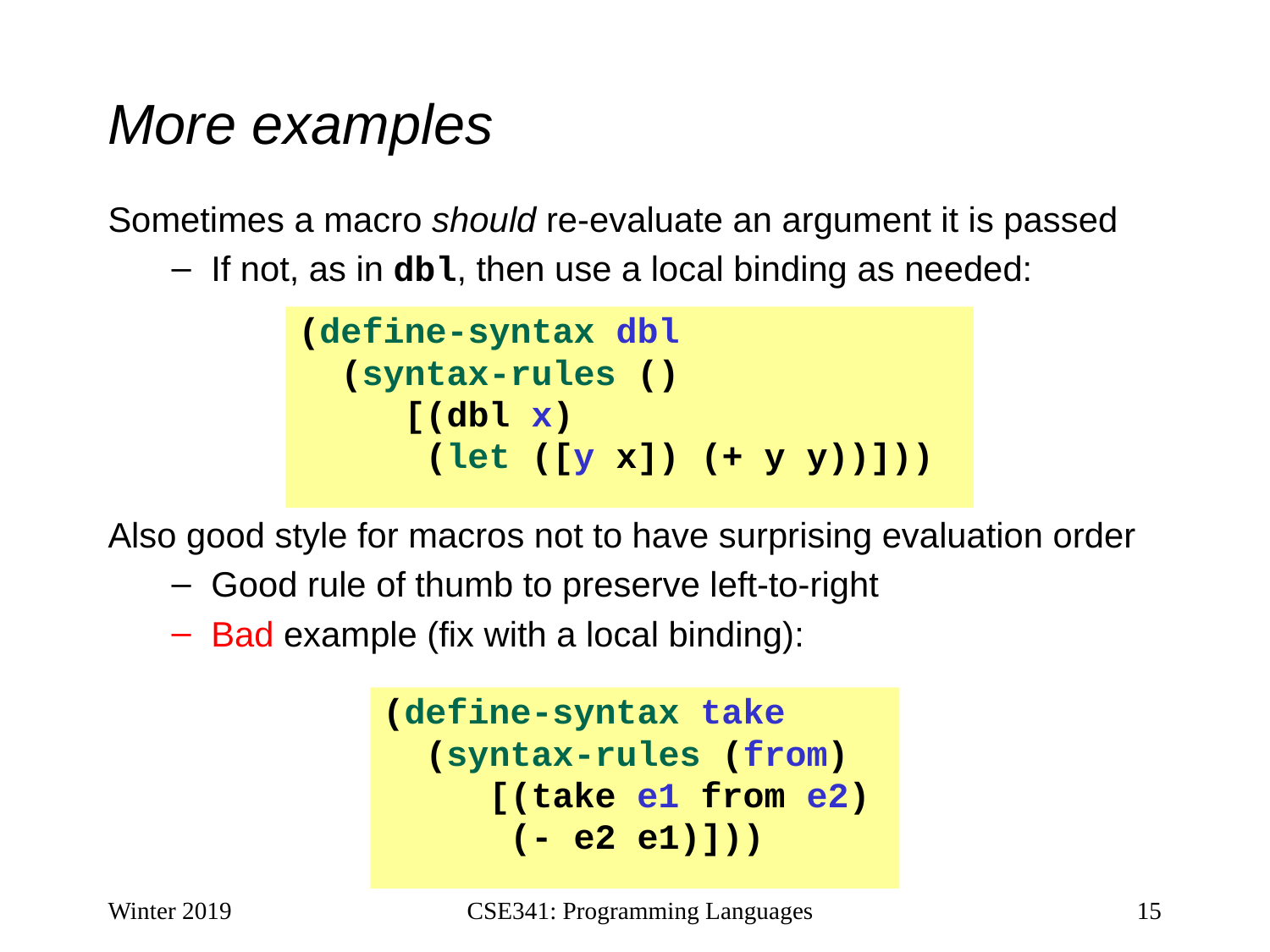

# More examples
Sometimes a macro should re-evaluate an argument it is passed
If not, as in dbl, then use a local binding as needed:

Also good style for macros not to have surprising evaluation order
Good rule of thumb to preserve left-to-right
Bad example (fix with a local binding):
(define-syntax dbl
  (syntax-rules ()
     [(dbl x)
      (let ([y x]) (+ y y))]))
(define-syntax take
  (syntax-rules (from)
     [(take e1 from e2)
      (- e2 e1)]))
Winter 2019
CSE341: Programming Languages
15